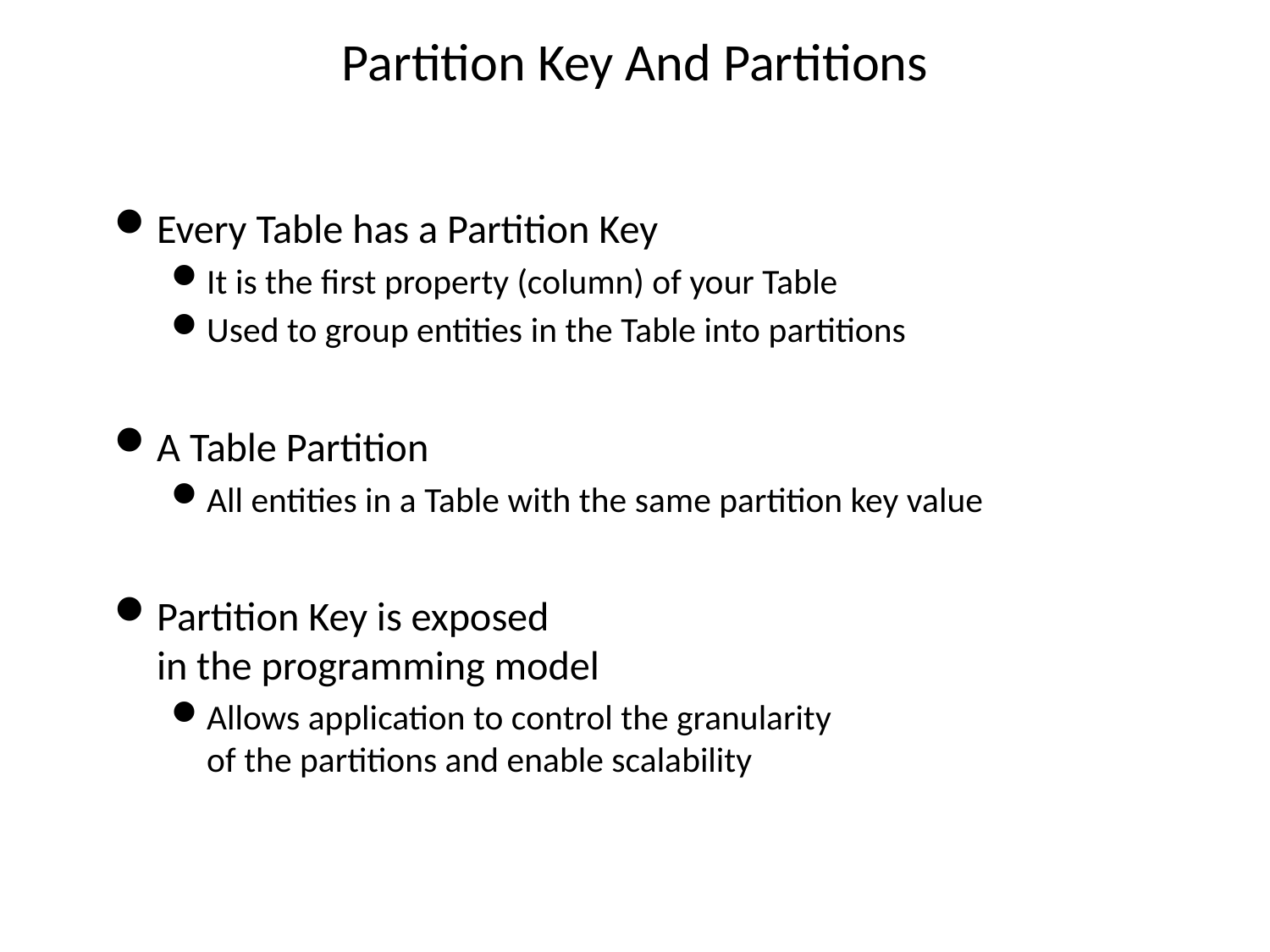

# Partition Key And Partitions
Every Table has a Partition Key
It is the first property (column) of your Table
Used to group entities in the Table into partitions

A Table Partition
All entities in a Table with the same partition key value

Partition Key is exposed
in the programming model
Allows application to control the granularity
of the partitions and enable scalability